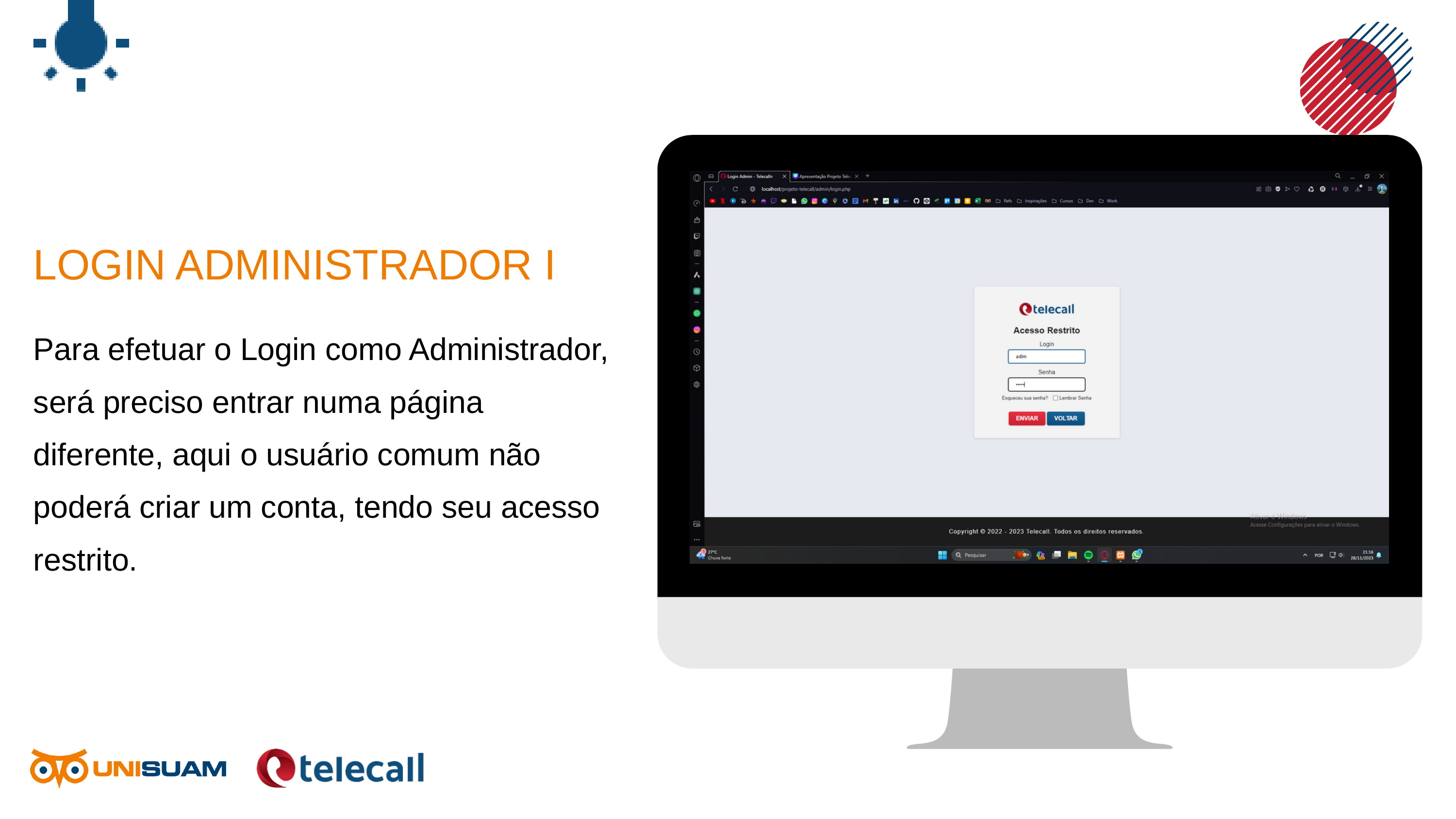

LOGIN ADMINISTRADOR I
Para efetuar o Login como Administrador, será preciso entrar numa página diferente, aqui o usuário comum não poderá criar um conta, tendo seu acesso restrito.